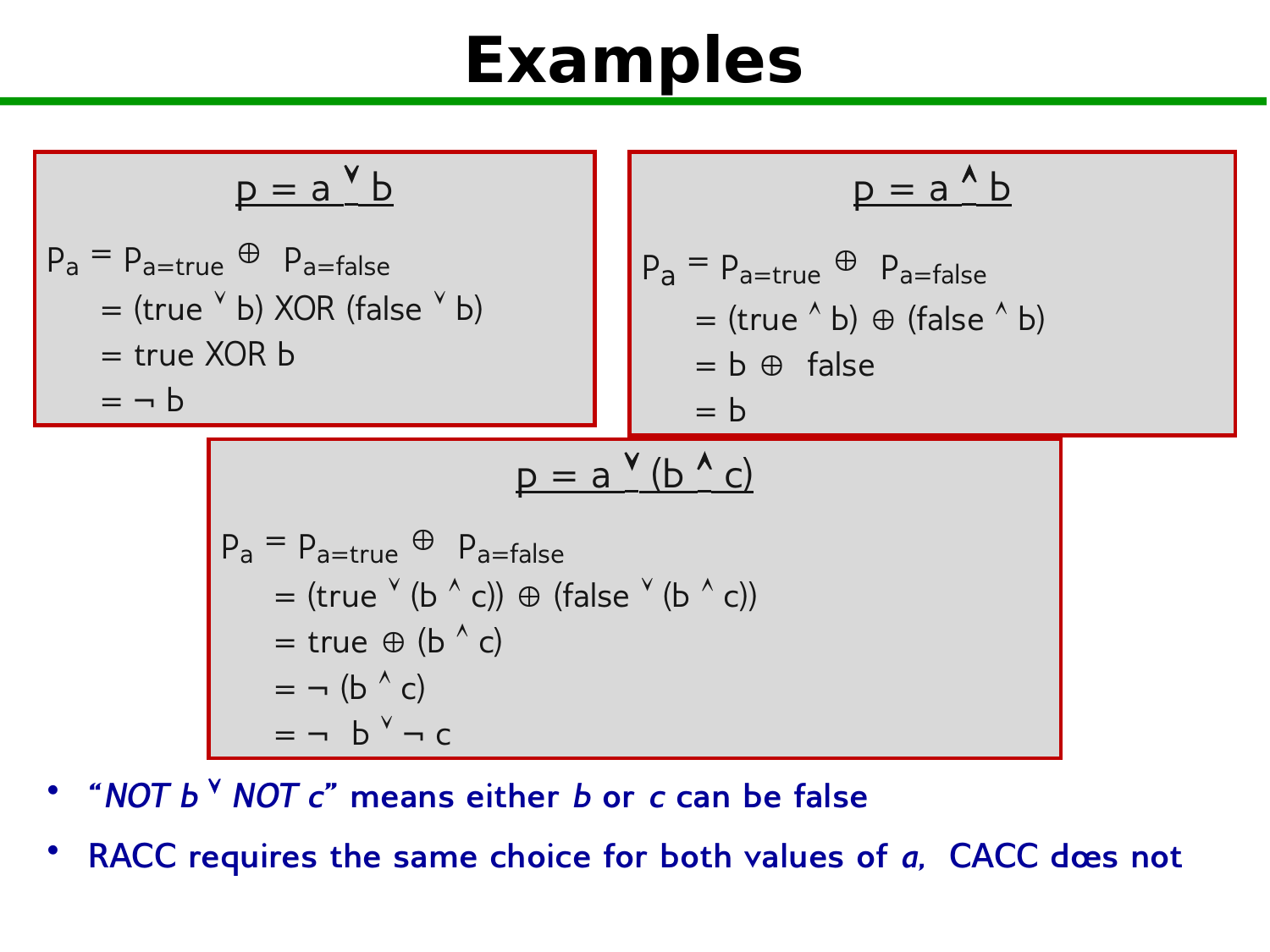

# Examples
p = a ∨ b
pa = pa=true ⊕  pa=false
     = (true ∨ b) XOR (false ∨ b)
     = true XOR b
     = ¬ b
p = a ∧ b
pa = pa=true ⊕  pa=false
     = (true ∧ b) ⊕ (false ∧ b)
     = b ⊕  false
     = b
p = a ∨ (b ∧ c)
pa = pa=true ⊕  pa=false
     = (true ∨ (b ∧ c)) ⊕ (false ∨ (b ∧ c))
     = true ⊕ (b ∧ c)
     = ¬ (b ∧ c)
     = ¬  b ∨ ¬ c
 “NOT b ∨ NOT c” means either b or c can be false
 RACC requires the same choice for both values of a,  CACC does not
25
26-Feb-21